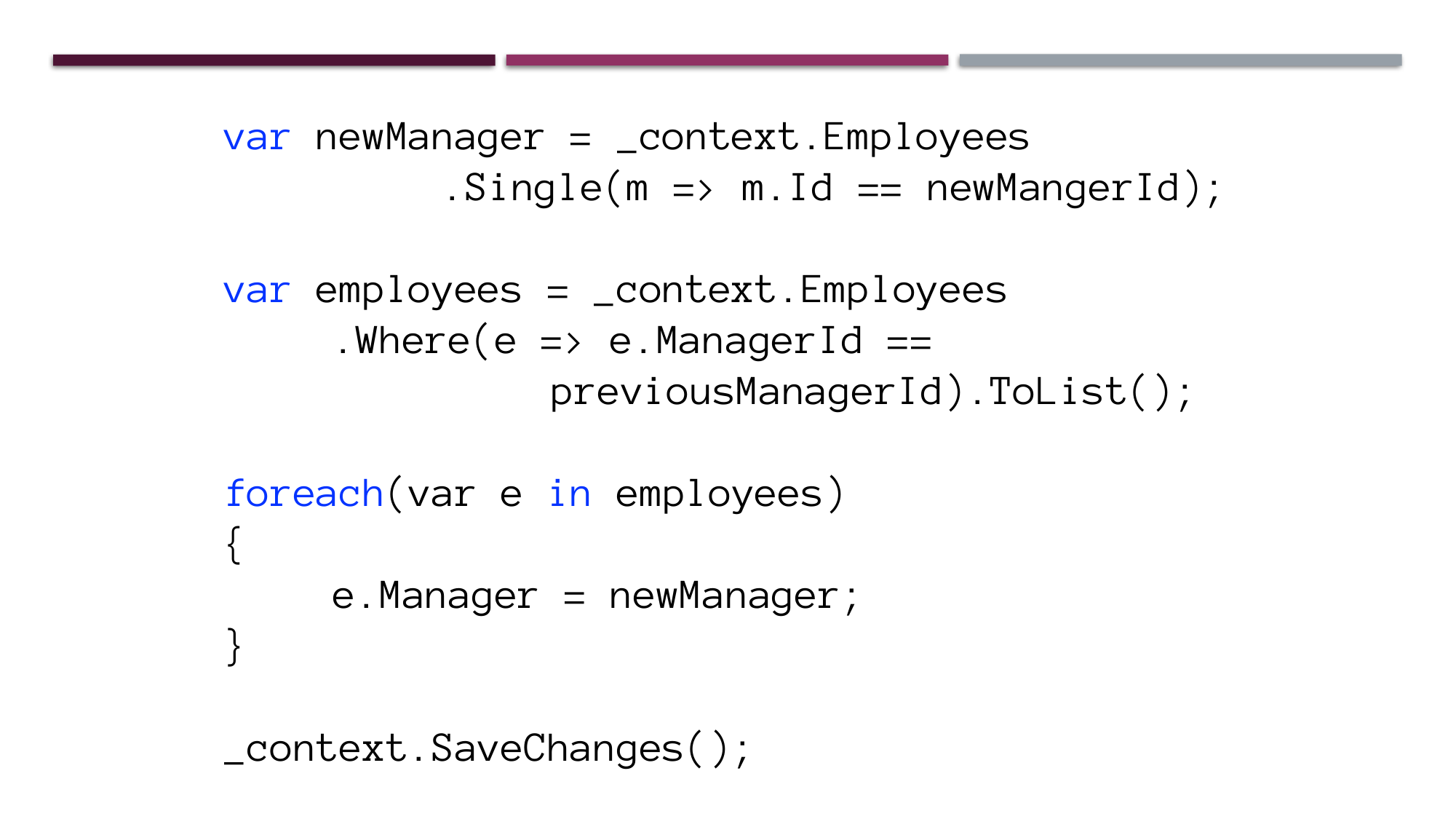

var newManager = _context.Employees
		.Single(m => m.Id == newMangerId);

var employees = _context.Employees
	.Where(e => e.ManagerId == 						previousManagerId).ToList();

foreach(var e in employees)
{
	e.Manager = newManager;
}

_context.SaveChanges();